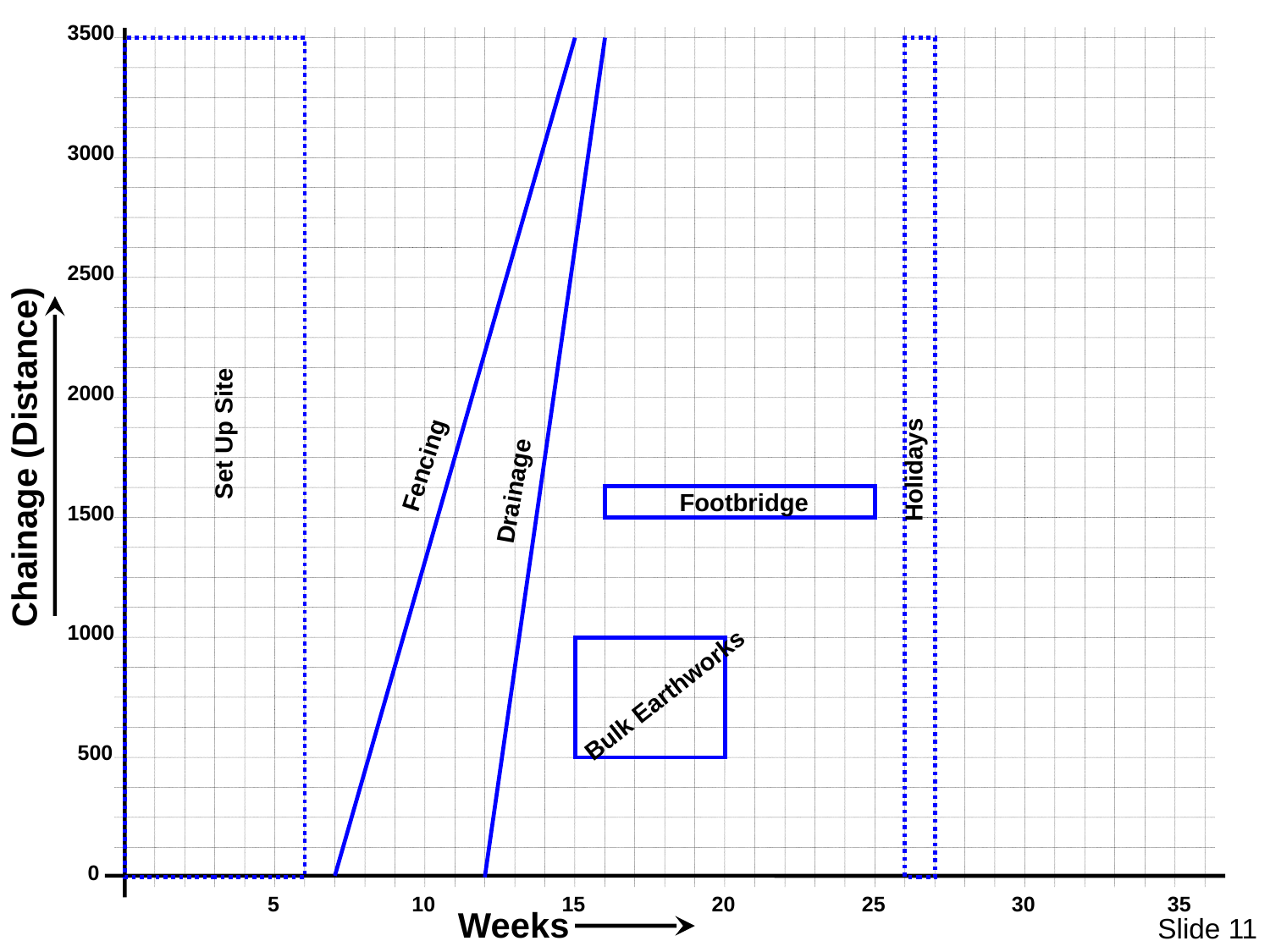

3500

3000

2500

2000

Set Up Site

Chainage (Distance)
Fencing
Holidays

Drainage
Footbridge

1500

1000

Bulk Earthworks

500

0

5
10
15
20
25
30
35
Weeks